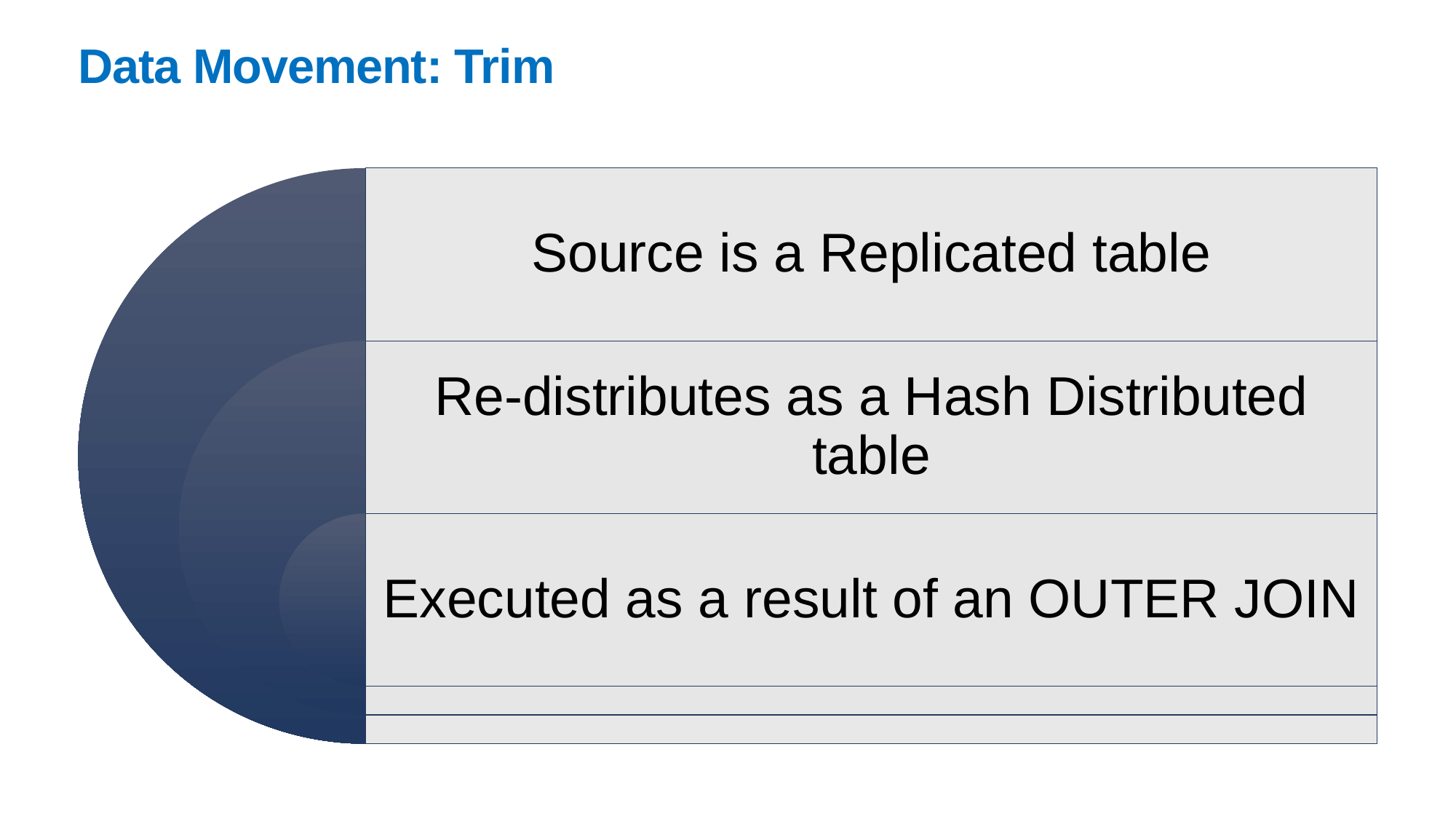

# Data Movement: Trim
Source is a Replicated table
Re-distributes as a Hash Distributed table
Executed as a result of an OUTER JOIN